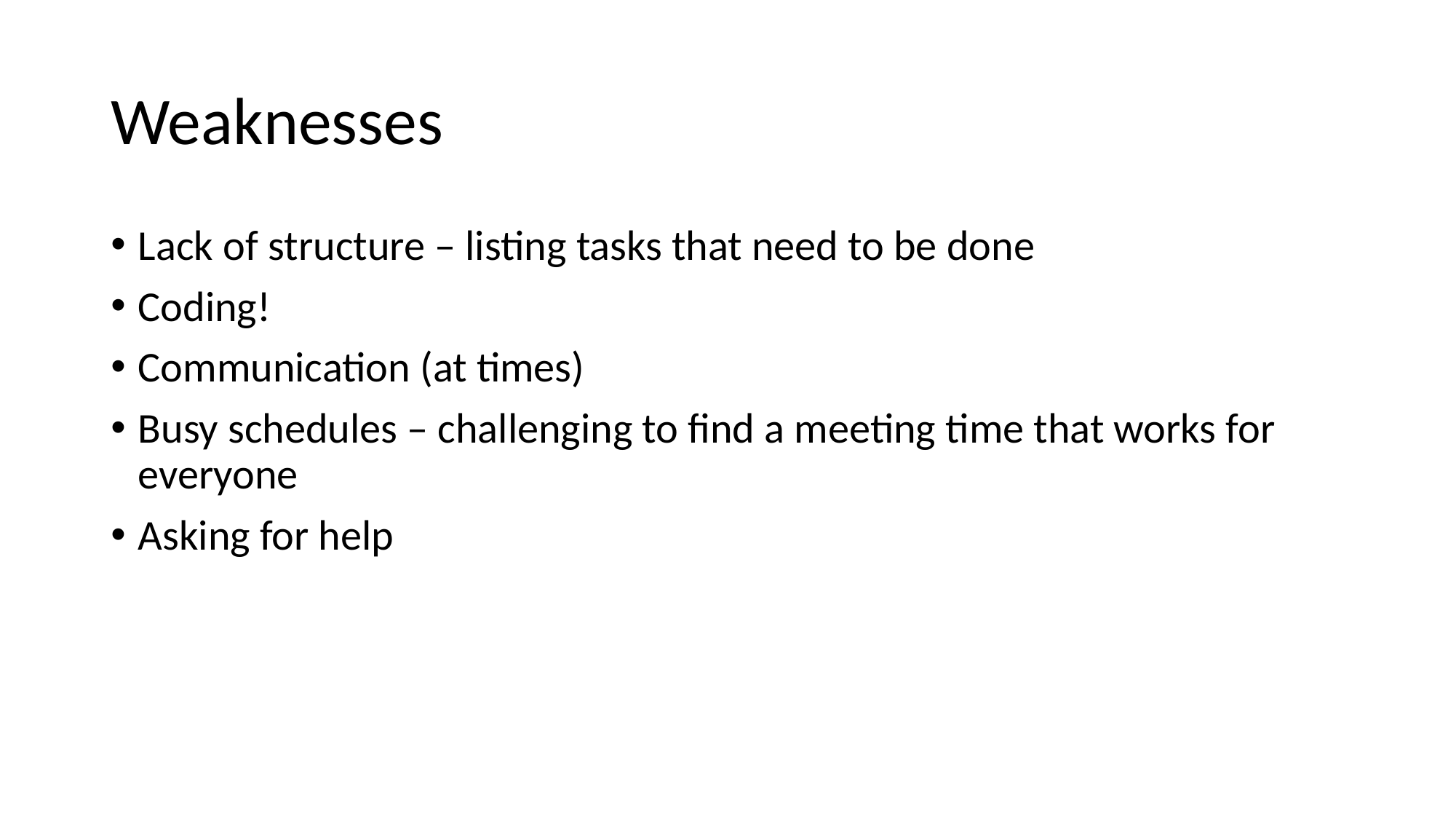

# Weaknesses
Lack of structure – listing tasks that need to be done
Coding!
Communication (at times)
Busy schedules – challenging to find a meeting time that works for everyone
Asking for help